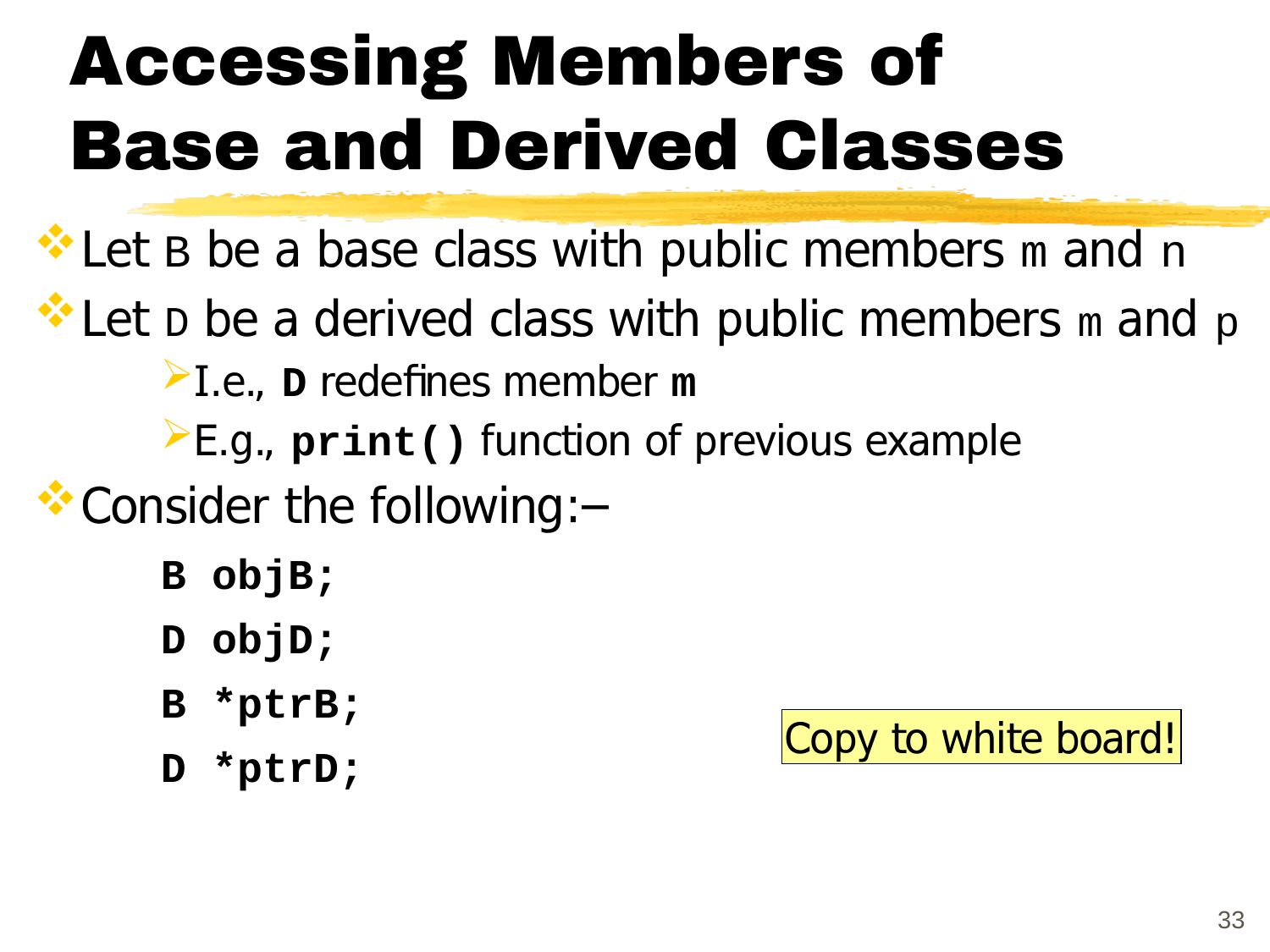

# Accessing Members of Base and Derived Classes
Let B be a base class with public members m and n
Let D be a derived class with public members m and p
I.e., D redefines member m
E.g., print() function of previous example
Consider the following:–
B objB;
D objD;
B *ptrB;
D *ptrD;
Copy to white board!
33